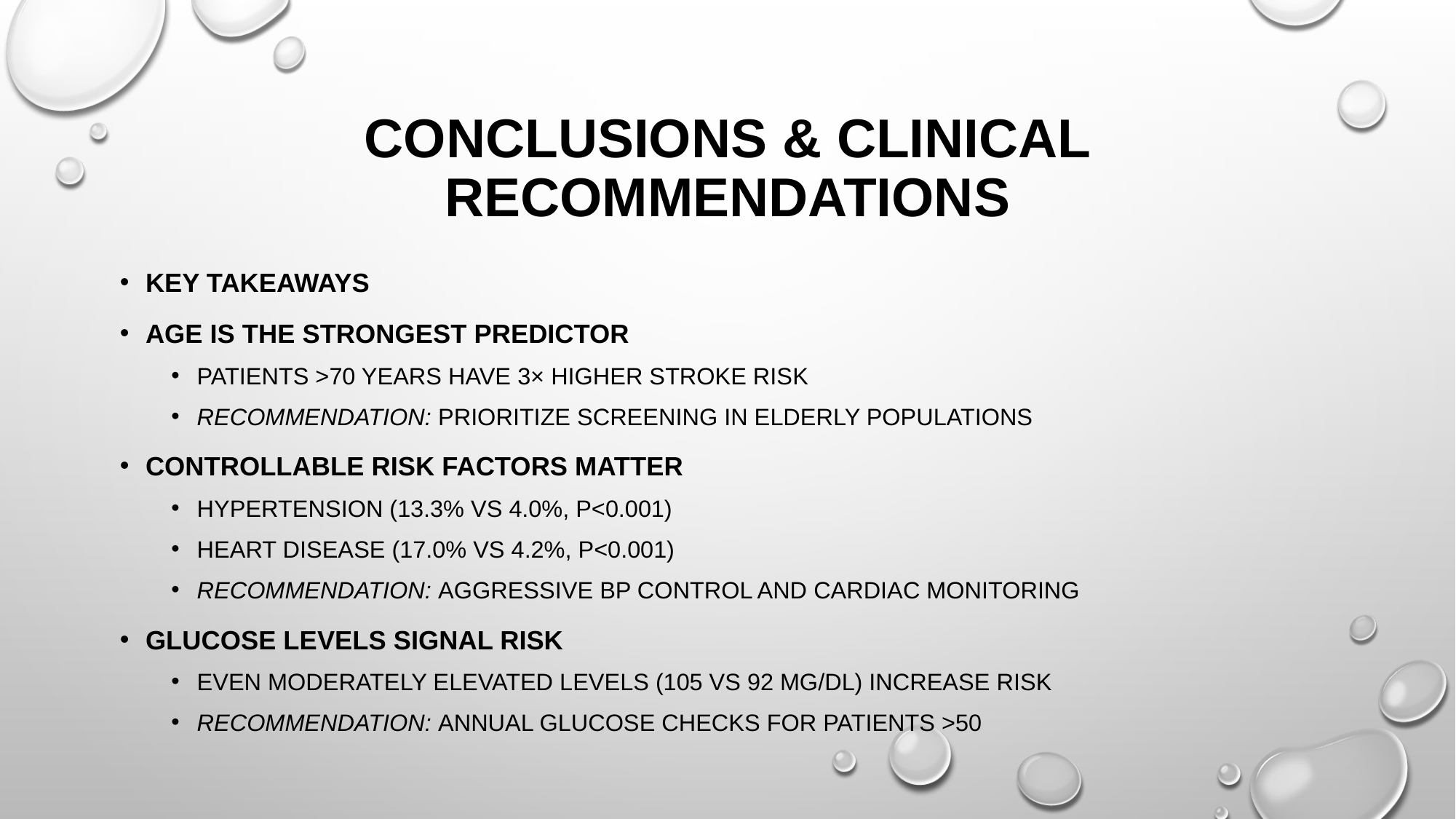

# Conclusions & Clinical Recommendations
Key Takeaways
Age is the strongest predictor
Patients >70 years have 3× higher stroke risk
Recommendation: Prioritize screening in elderly populations
Controllable risk factors matter
Hypertension (13.3% vs 4.0%, p<0.001)
Heart disease (17.0% vs 4.2%, p<0.001)
Recommendation: Aggressive BP control and cardiac monitoring
Glucose levels signal risk
Even moderately elevated levels (105 vs 92 mg/dl) increase risk
Recommendation: Annual glucose checks for patients >50